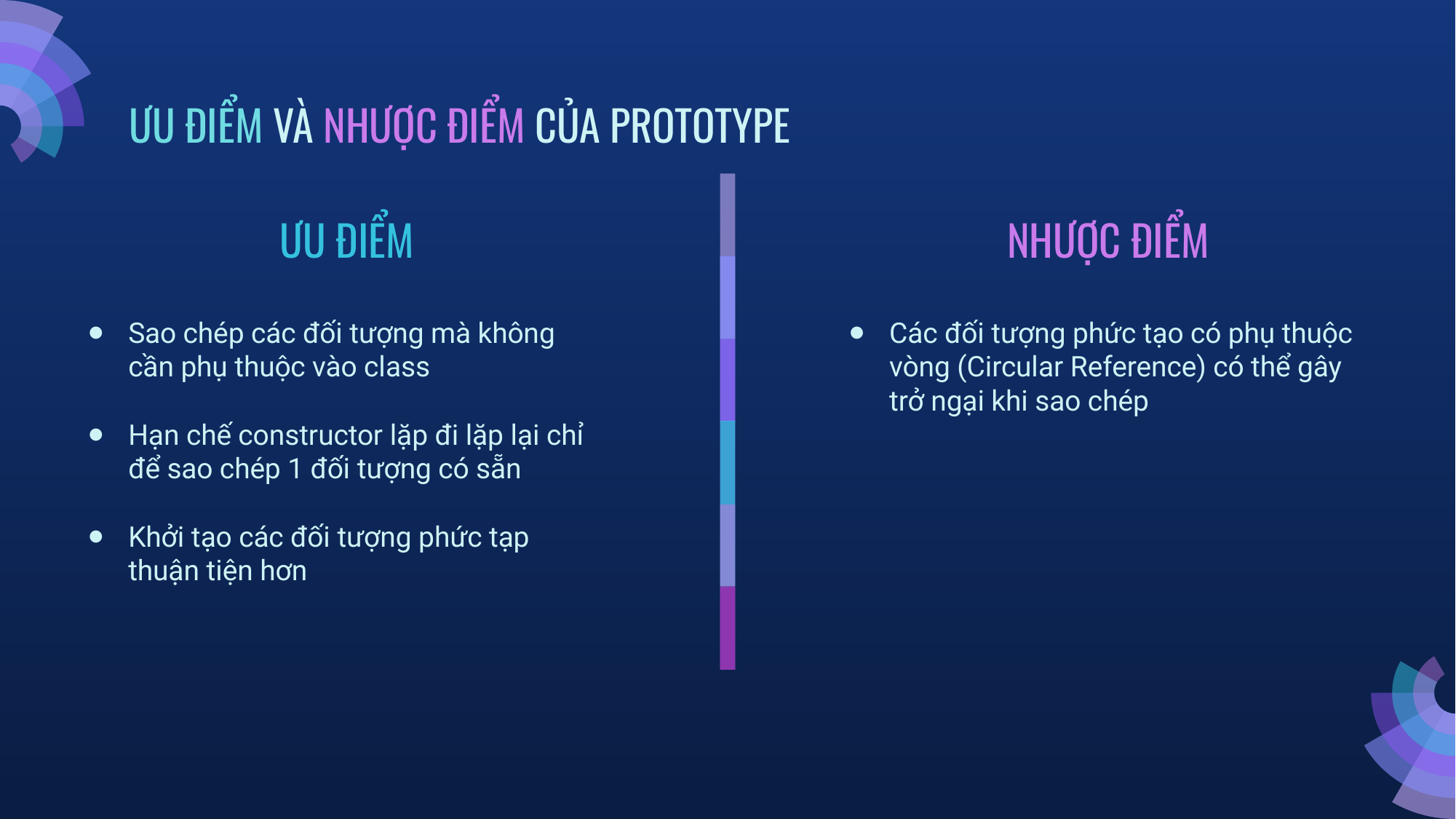

ƯU ĐIỂM VÀ NHƯỢC ĐIỂM CỦA PROTOTYPE

ƯU ĐIỂM
# NHƯỢC ĐIỂM
Sao chép các đối tượng mà không cần phụ thuộc vào class

Hạn chế constructor lặp đi lặp lại chỉ để sao chép 1 đối tượng có sẵn

Khởi tạo các đối tượng phức tạp thuận tiện hơn

Các đối tượng phức tạo có phụ thuộc vòng (Circular Reference) có thể gây trở ngại khi sao chép